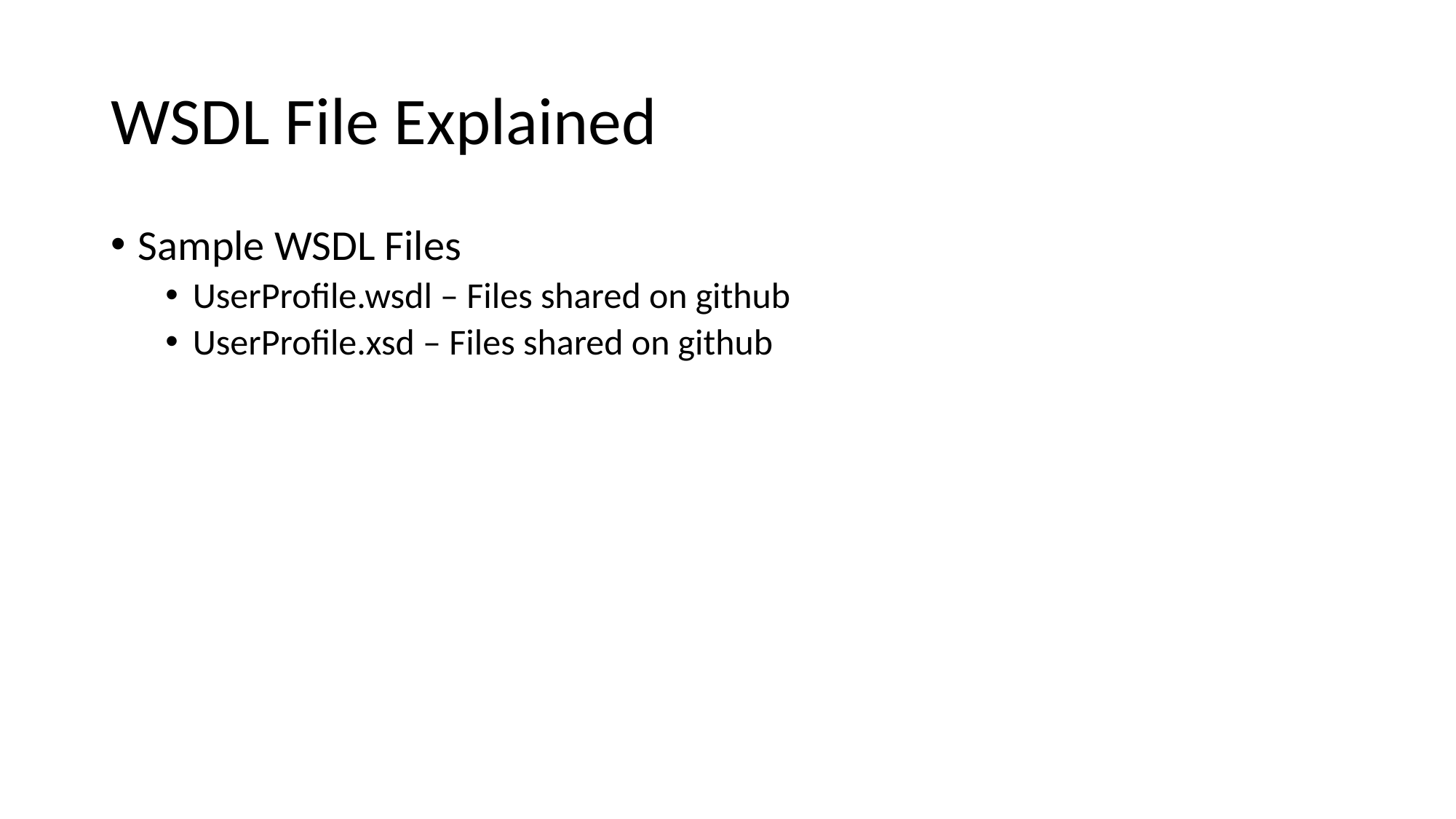

# WSDL File Explained
Sample WSDL Files
UserProfile.wsdl – Files shared on github
UserProfile.xsd – Files shared on github